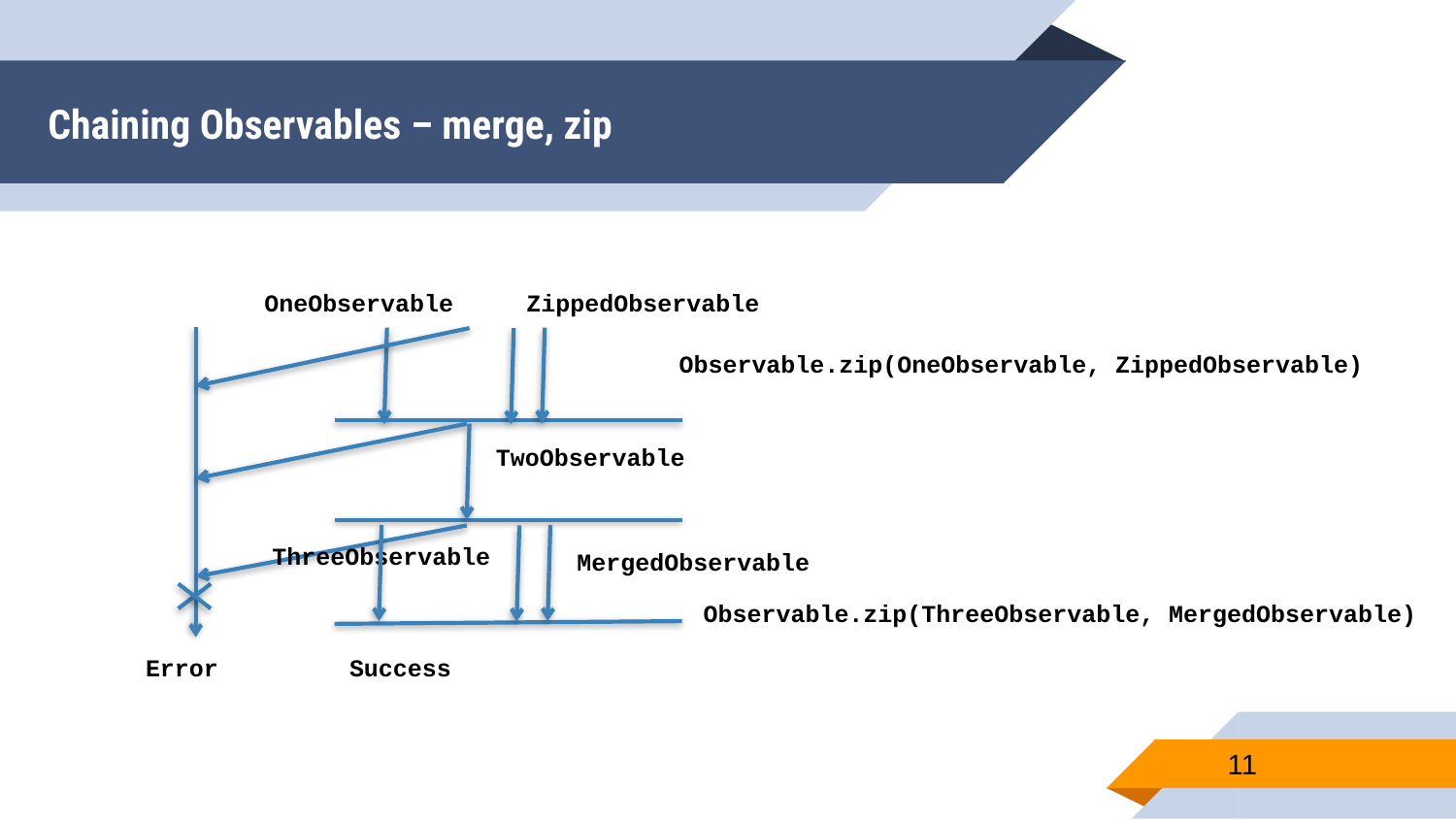

# Chaining Observables – merge, zip
OneObservable
ZippedObservable
Observable.zip(OneObservable, ZippedObservable)
TwoObservable
ThreeObservable
MergedObservable
Observable.zip(ThreeObservable, MergedObservable)
Error
Success
11